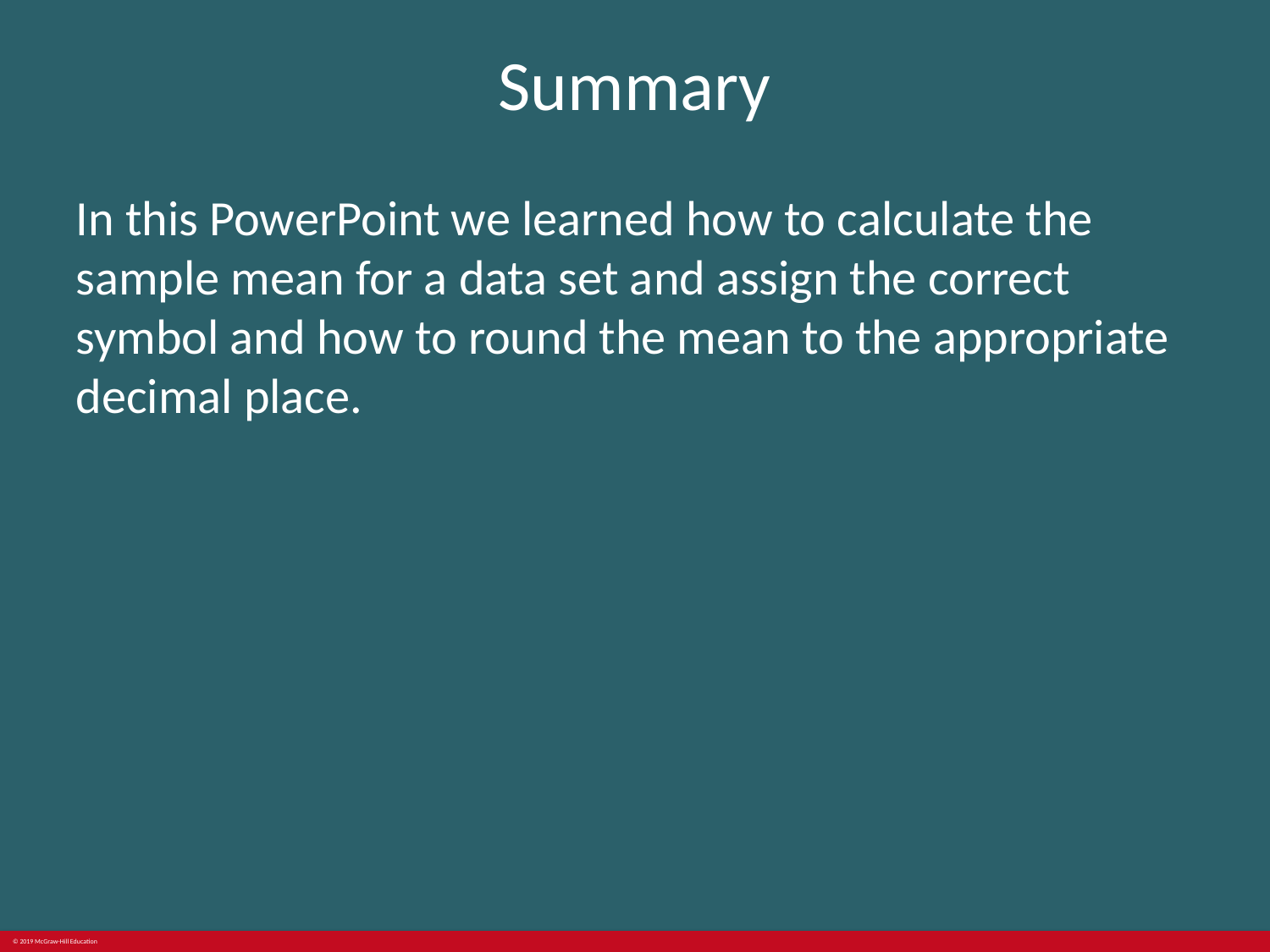

# Summary
In this PowerPoint we learned how to calculate the sample mean for a data set and assign the correct symbol and how to round the mean to the appropriate decimal place.